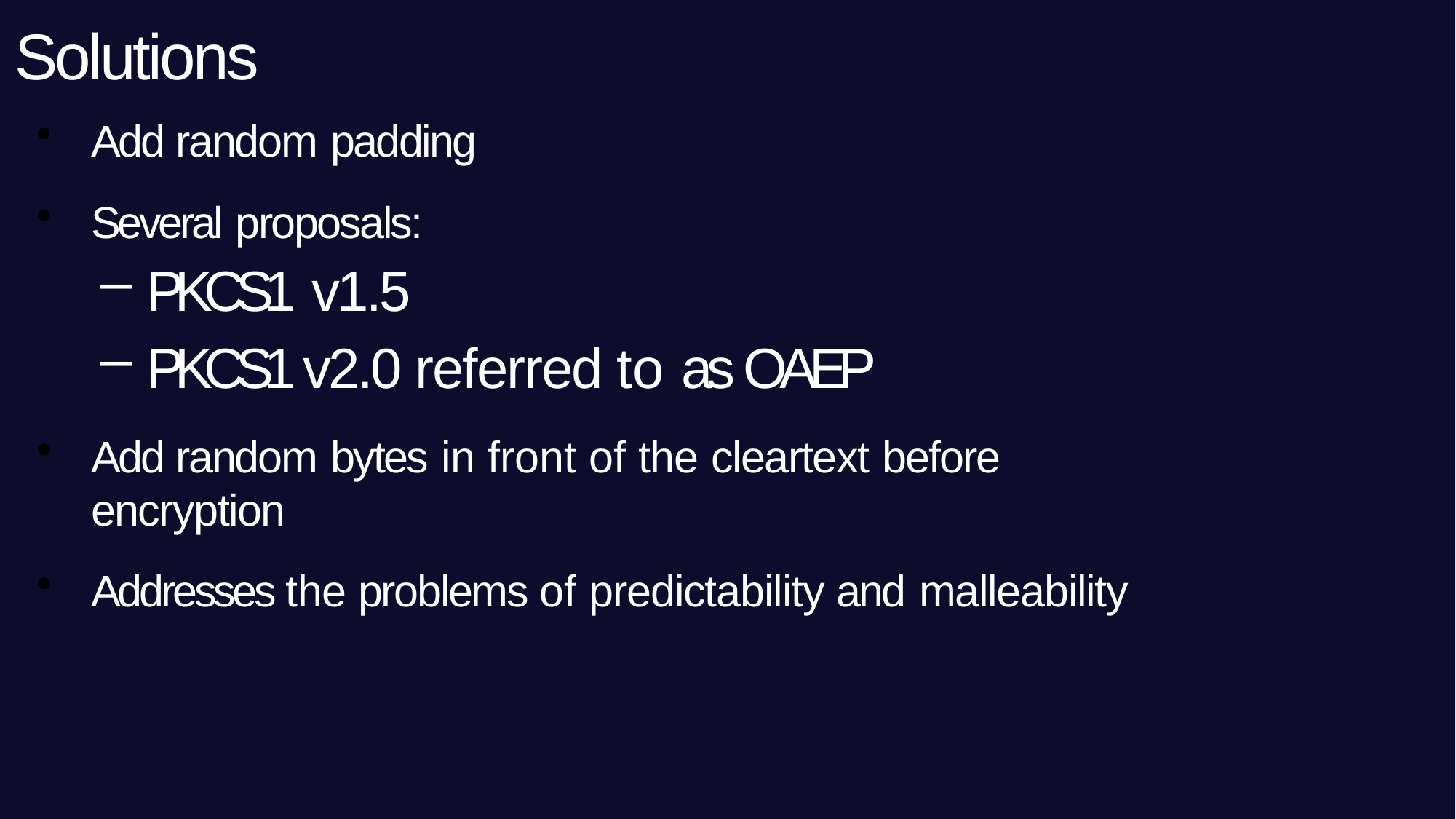

# Solutions
Add random padding
Several proposals:
PKCS1 v1.5
PKCS1 v2.0 referred to as OAEP
Add random bytes in front of the cleartext before encryption
Addresses the problems of predictability and malleability